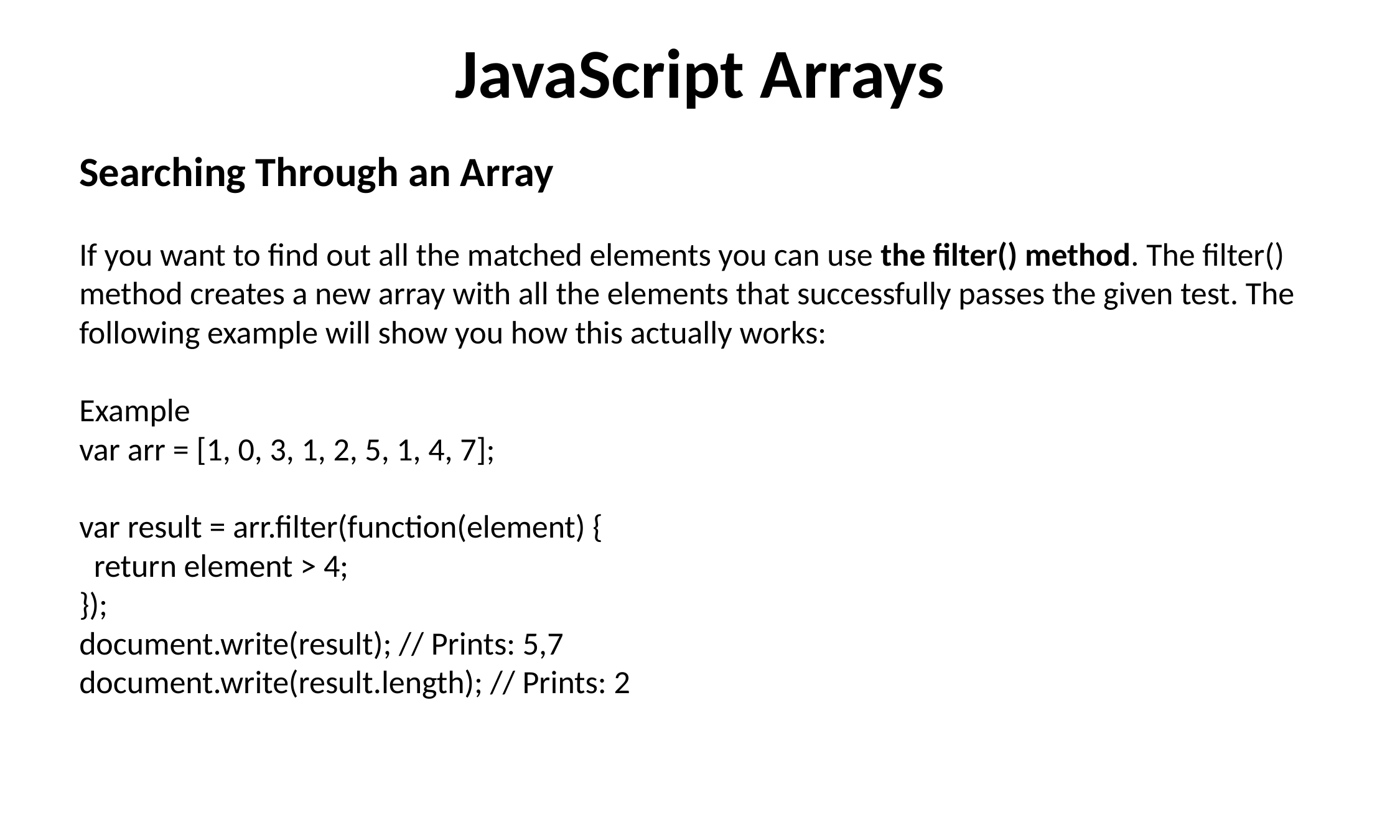

JavaScript Arrays
Searching Through an Array

If you want to find out all the matched elements you can use the filter() method. The filter() method creates a new array with all the elements that successfully passes the given test. The following example will show you how this actually works:

Example
var arr = [1, 0, 3, 1, 2, 5, 1, 4, 7];

var result = arr.filter(function(element) {
  return element > 4;
});
document.write(result); // Prints: 5,7
document.write(result.length); // Prints: 2